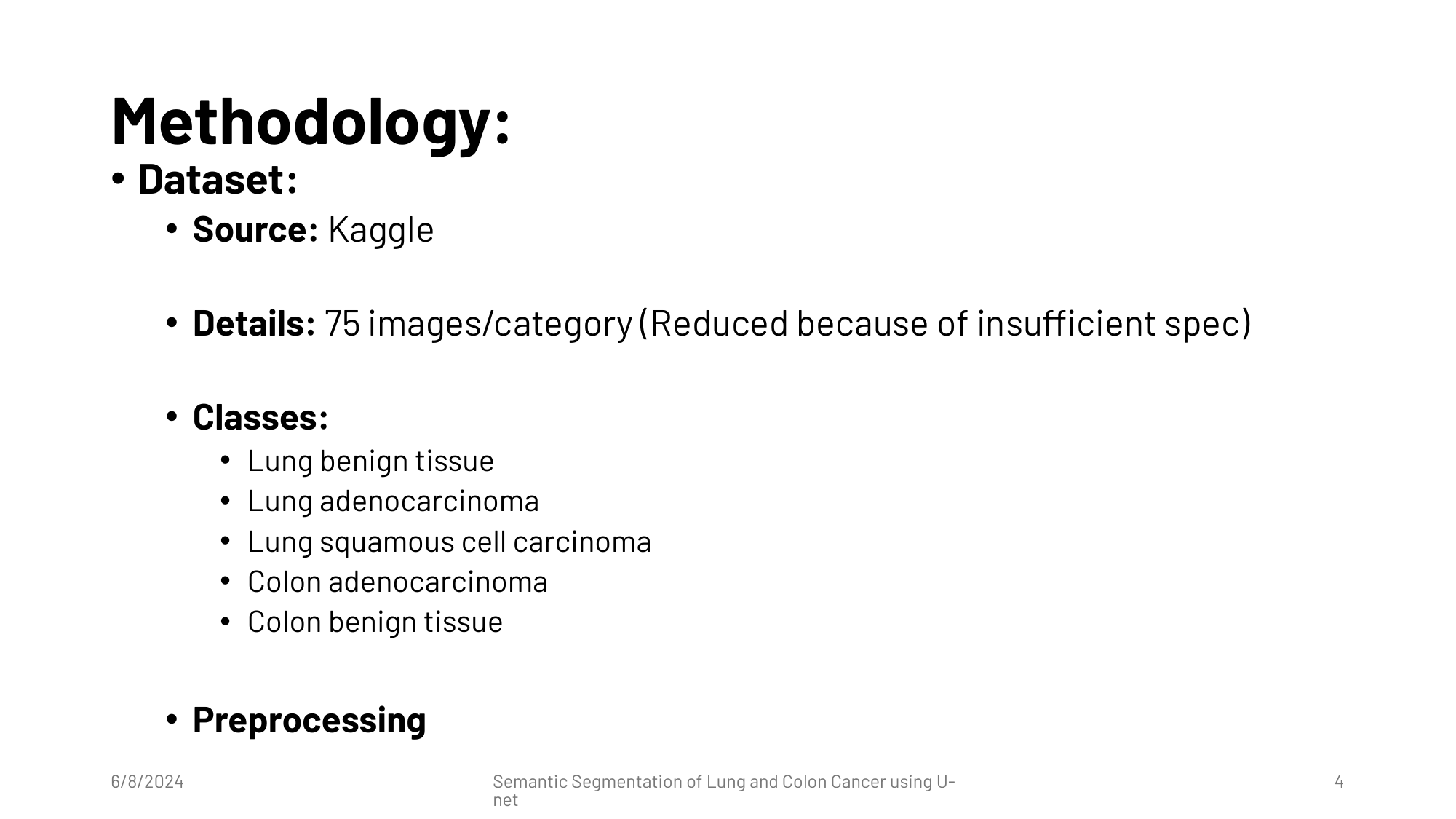

# Methodology:
Dataset:
Source: Kaggle

Details: 75 images/category (Reduced because of insufficient spec)

Classes:
Lung benign tissue
Lung adenocarcinoma
Lung squamous cell carcinoma
Colon adenocarcinoma
Colon benign tissue

Preprocessing

6/8/2024
Semantic Segmentation of Lung and Colon Cancer using U-net
4